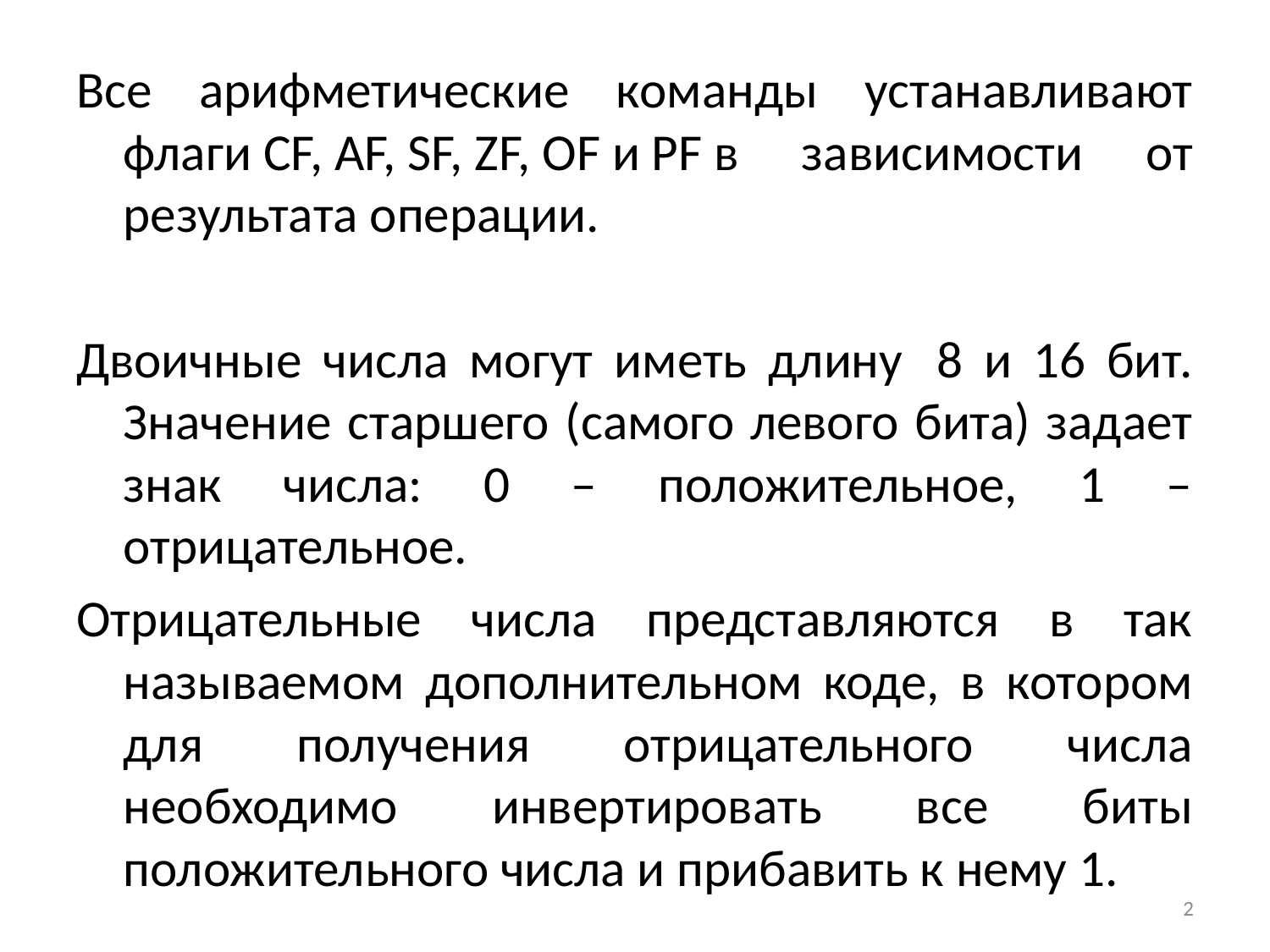

Все арифметические команды устанавливают флаги CF, AF, SF, ZF, OF и PF в зависимости от результата операции.

Двоичные числа могут иметь длину  8 и 16 бит. Значение старшего (самого левого бита) задает знак числа: 0 – положительное, 1 – отрицательное.
Отрицательные числа представляются в так называемом дополнительном коде, в котором для получения отрицательного числа необходимо инвертировать все биты положительного числа и прибавить к нему 1.

2